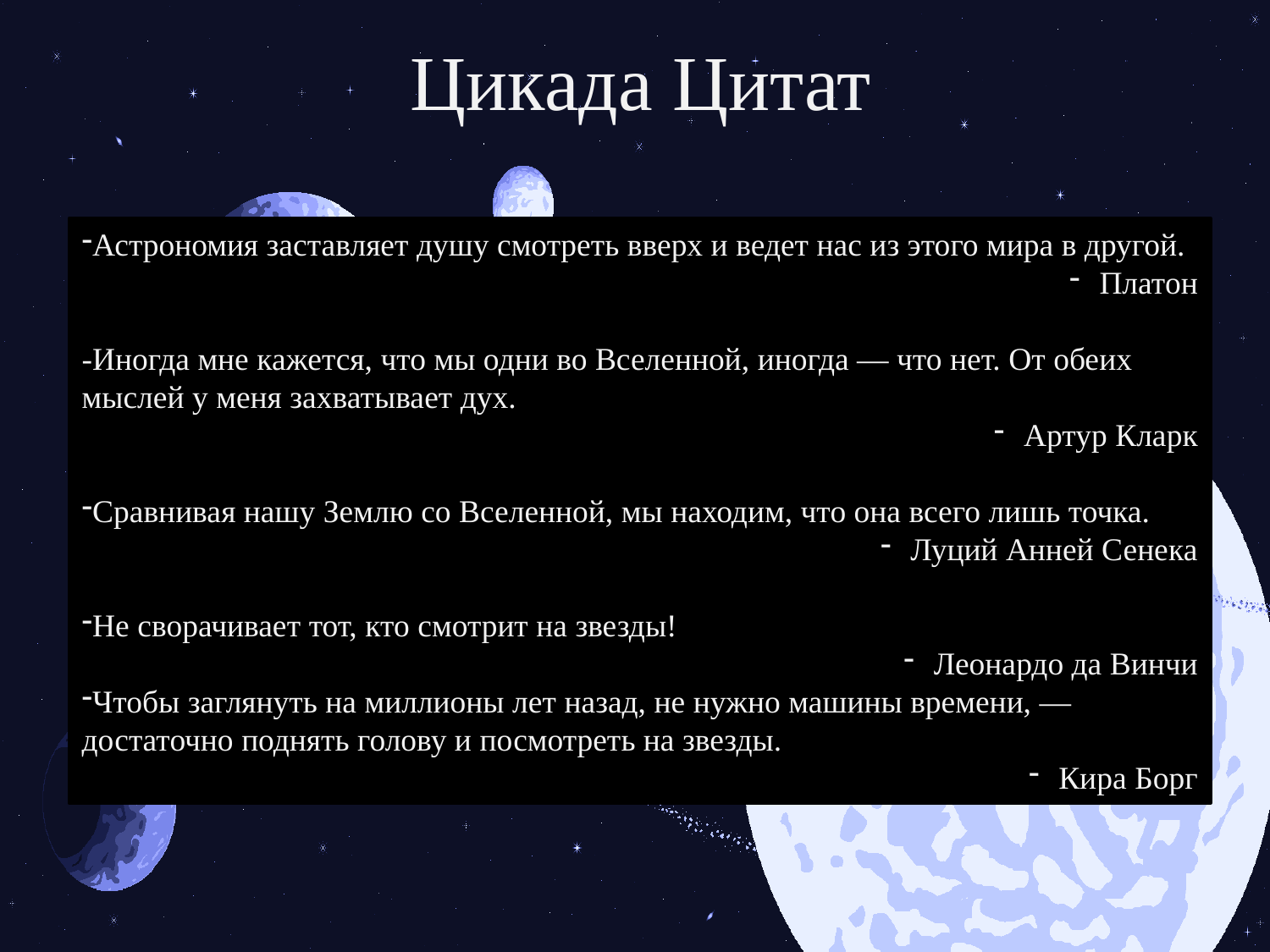

# Цикада Цитат

Астрономия заставляет душу смотреть вверх и ведет нас из этого мира в другой.
Платон

-Иногда мне кажется, что мы одни во Вселенной, иногда — что нет. От обеих мыслей у меня захватывает дух.
Артур Кларк

Сравнивая нашу Землю со Вселенной, мы находим, что она всего лишь точка.
Луций Анней Сенека

Не сворачивает тот, кто смотрит на звезды!
Леонардо да Винчи
Чтобы заглянуть на миллионы лет назад, не нужно машины времени, — достаточно поднять голову и посмотреть на звезды.
Кира Борг